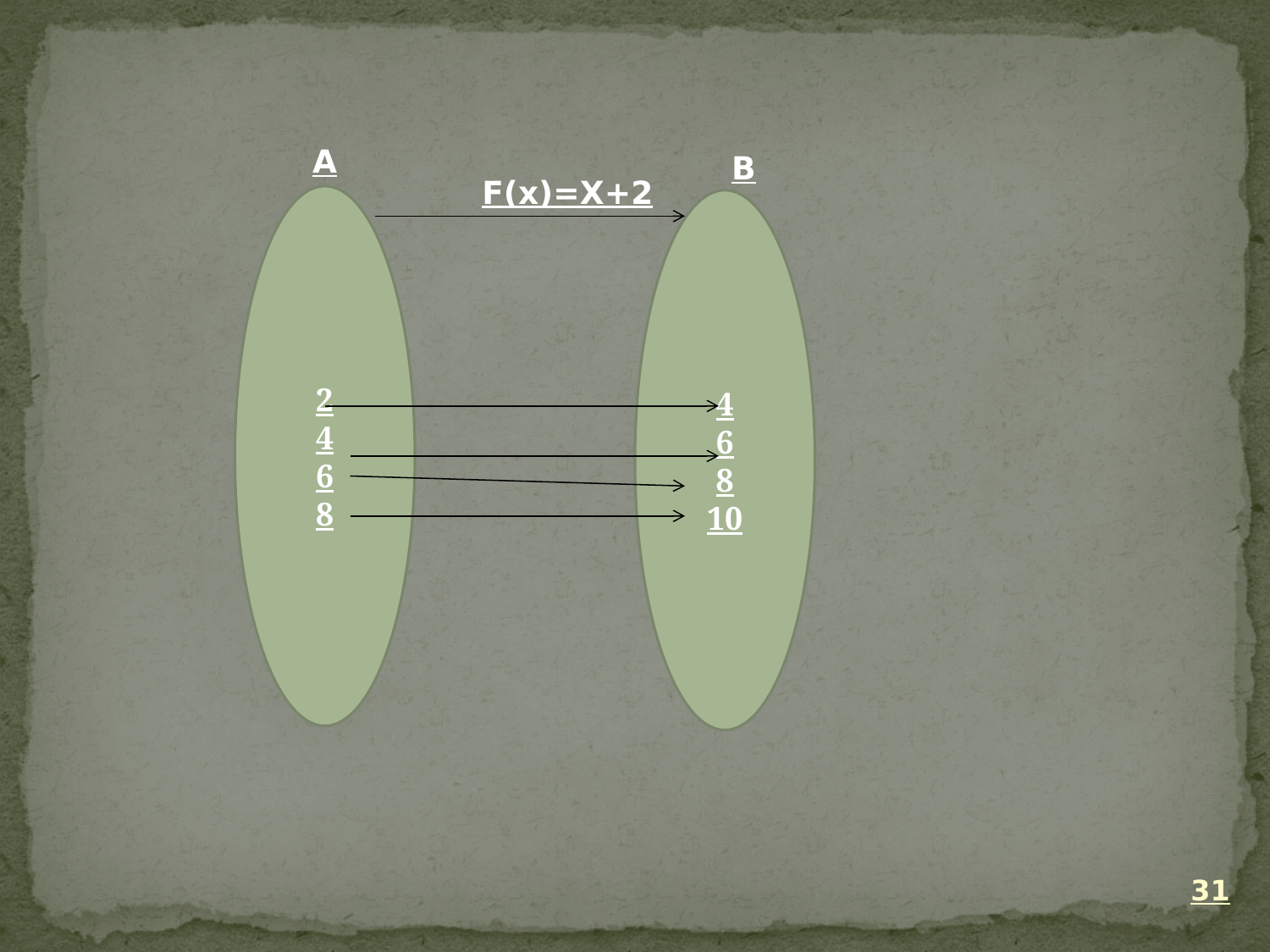

A
B
F(x)=X+2
2
4
6
8
4
6
8
10
31